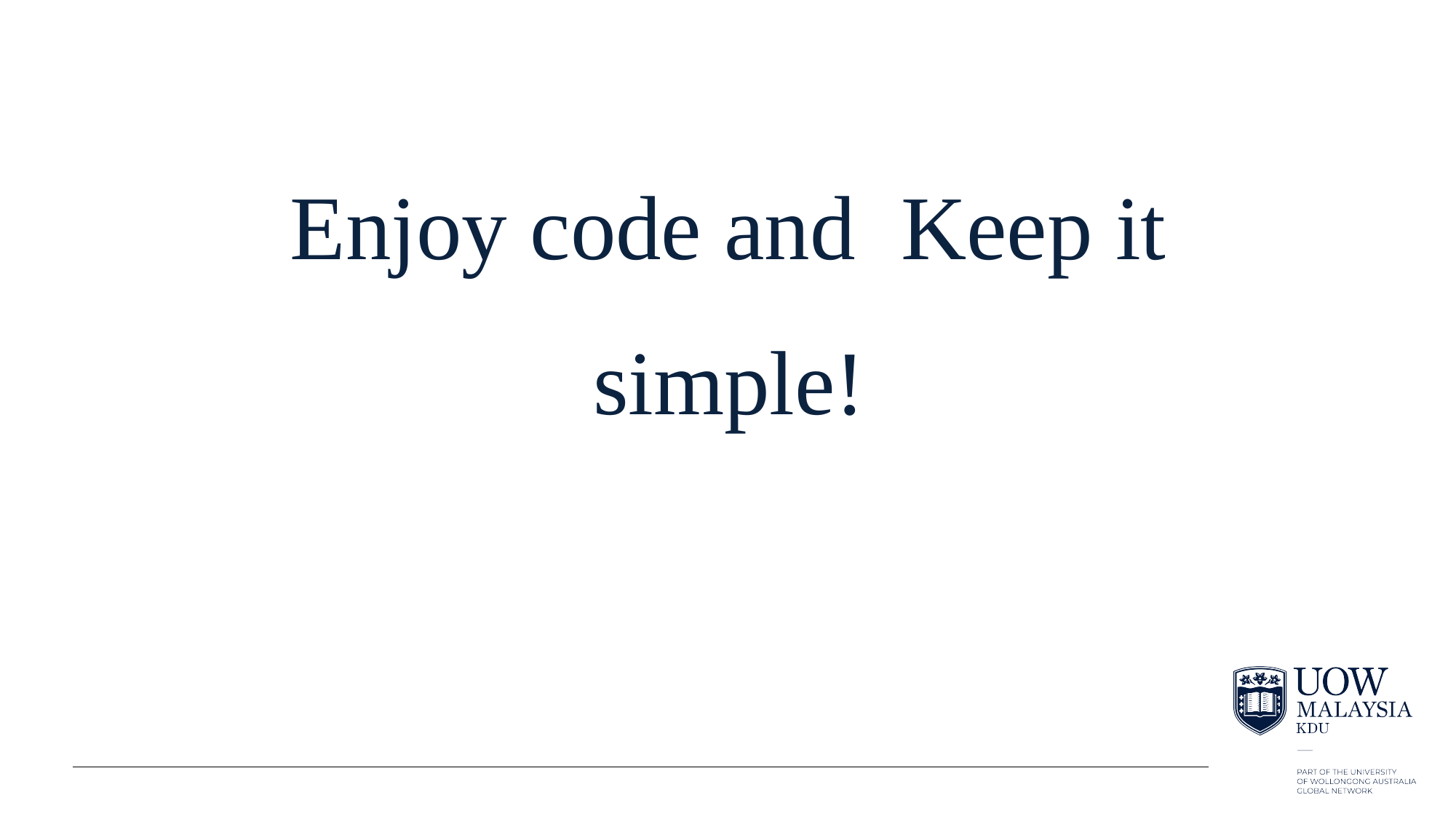

# Enjoy code and  Keep it simple!